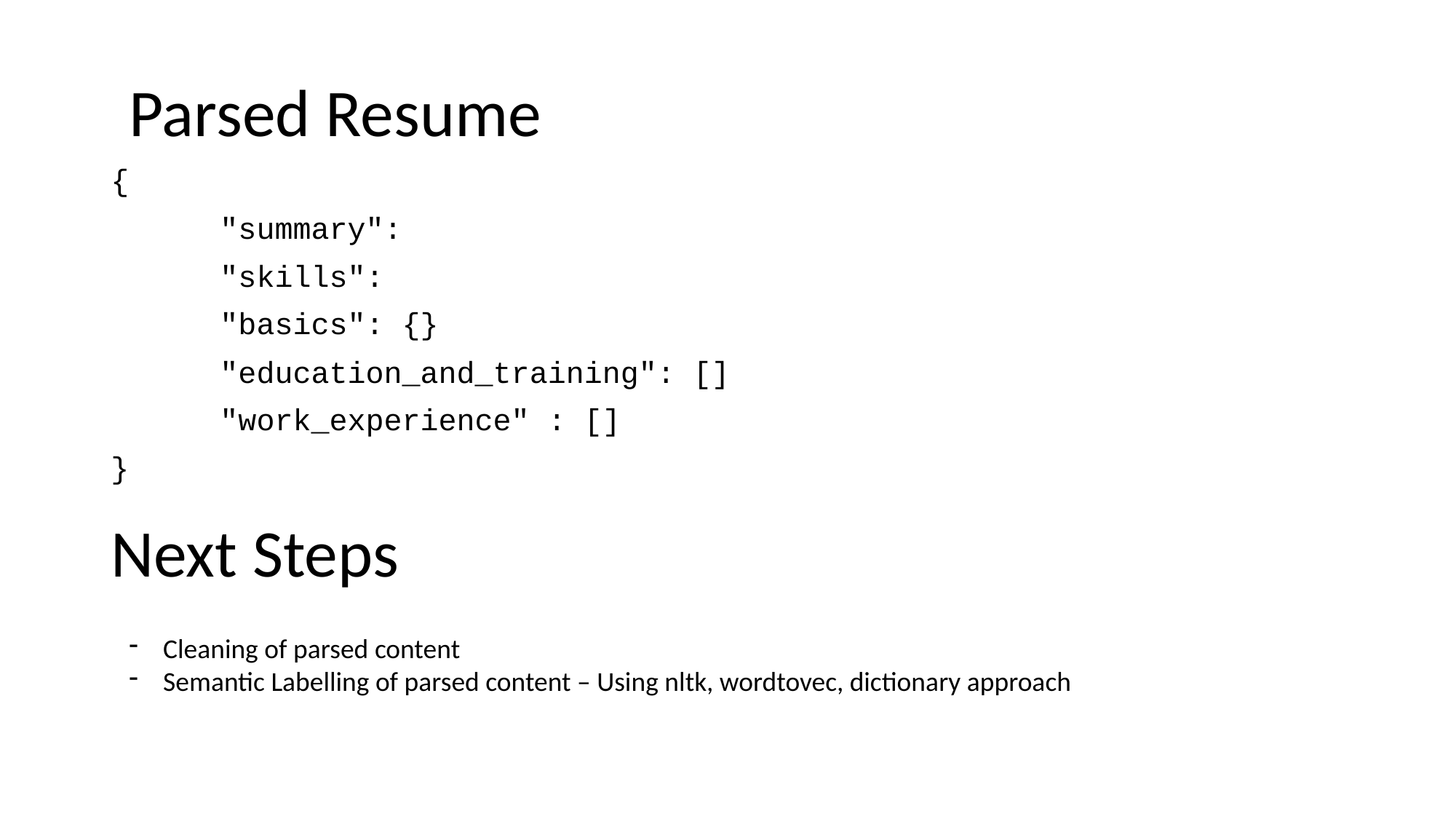

Parsed Resume
{
	"summary":
	"skills":
	"basics": {}
	"education_and_training": []
	"work_experience" : []
}
# Next Steps
Cleaning of parsed content
Semantic Labelling of parsed content – Using nltk, wordtovec, dictionary approach